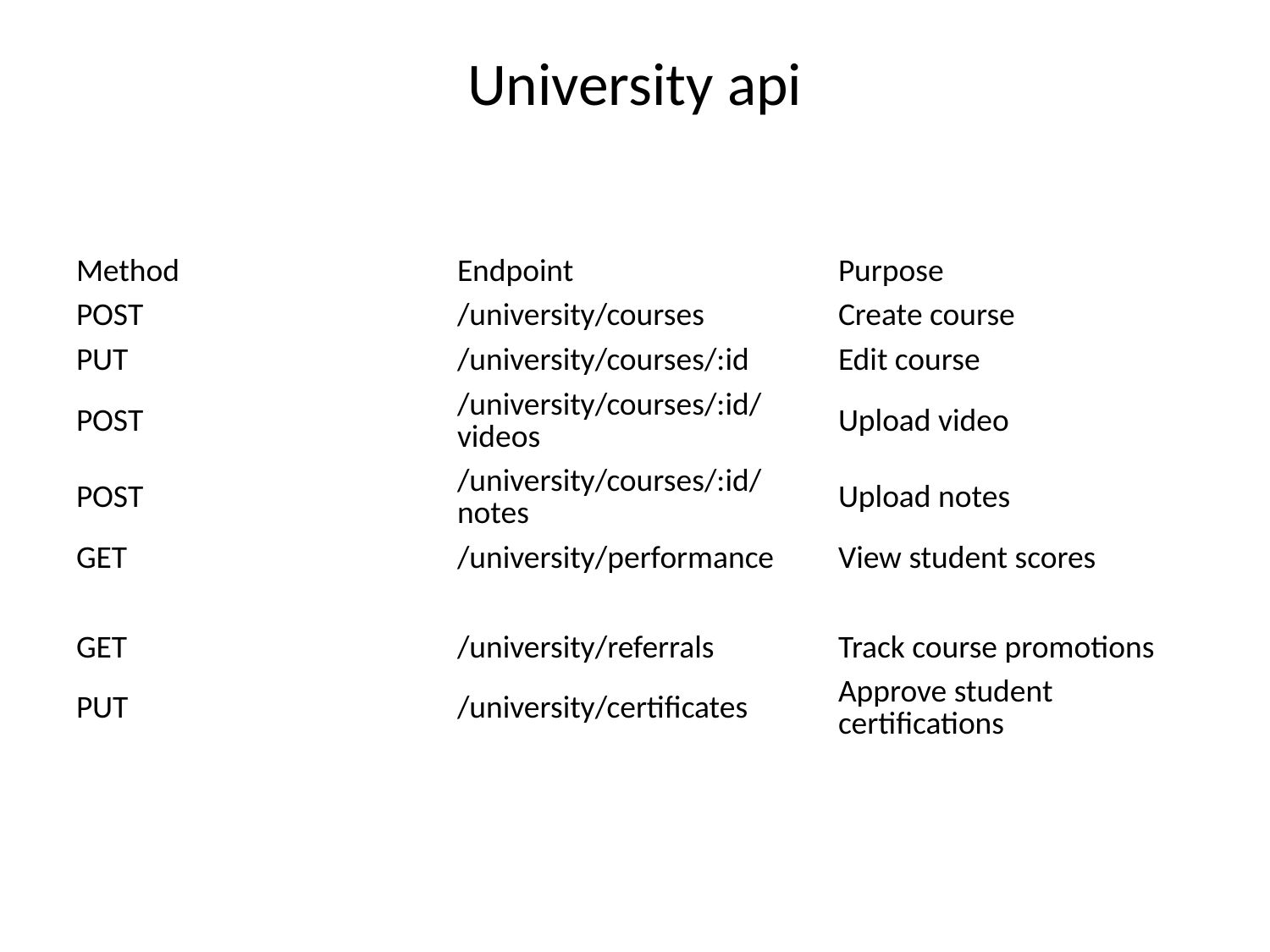

# University api
| Method | Endpoint | Purpose |
| --- | --- | --- |
| POST | /university/courses | Create course |
| PUT | /university/courses/:id | Edit course |
| POST | /university/courses/:id/videos | Upload video |
| POST | /university/courses/:id/notes | Upload notes |
| GET | /university/performance | View student scores |
|  |  |  |
| GET | /university/referrals | Track course promotions |
| PUT | /university/certificates | Approve student certifications |